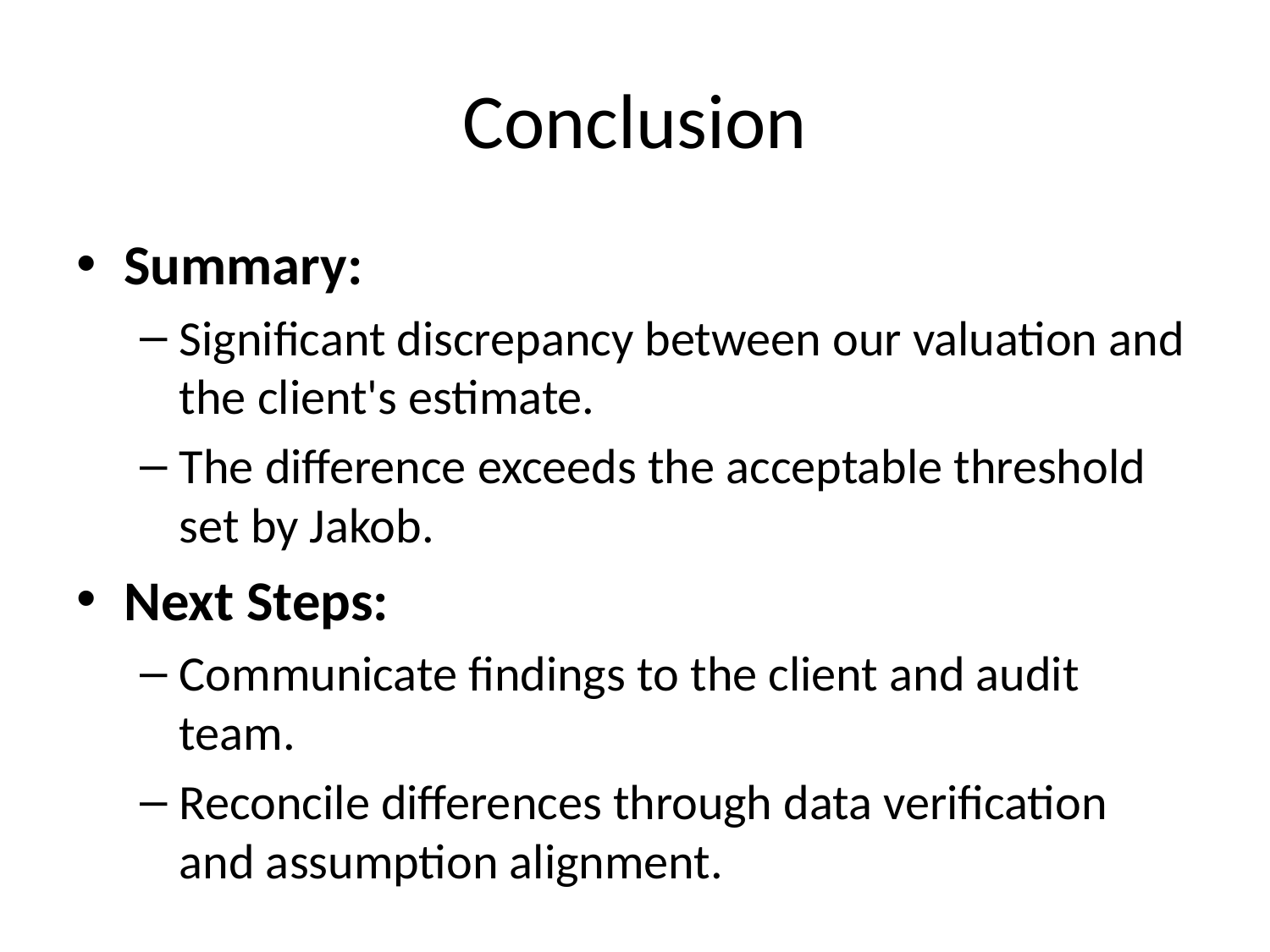

# Conclusion
Summary:
Significant discrepancy between our valuation and the client's estimate.
The difference exceeds the acceptable threshold set by Jakob.
Next Steps:
Communicate findings to the client and audit team.
Reconcile differences through data verification and assumption alignment.